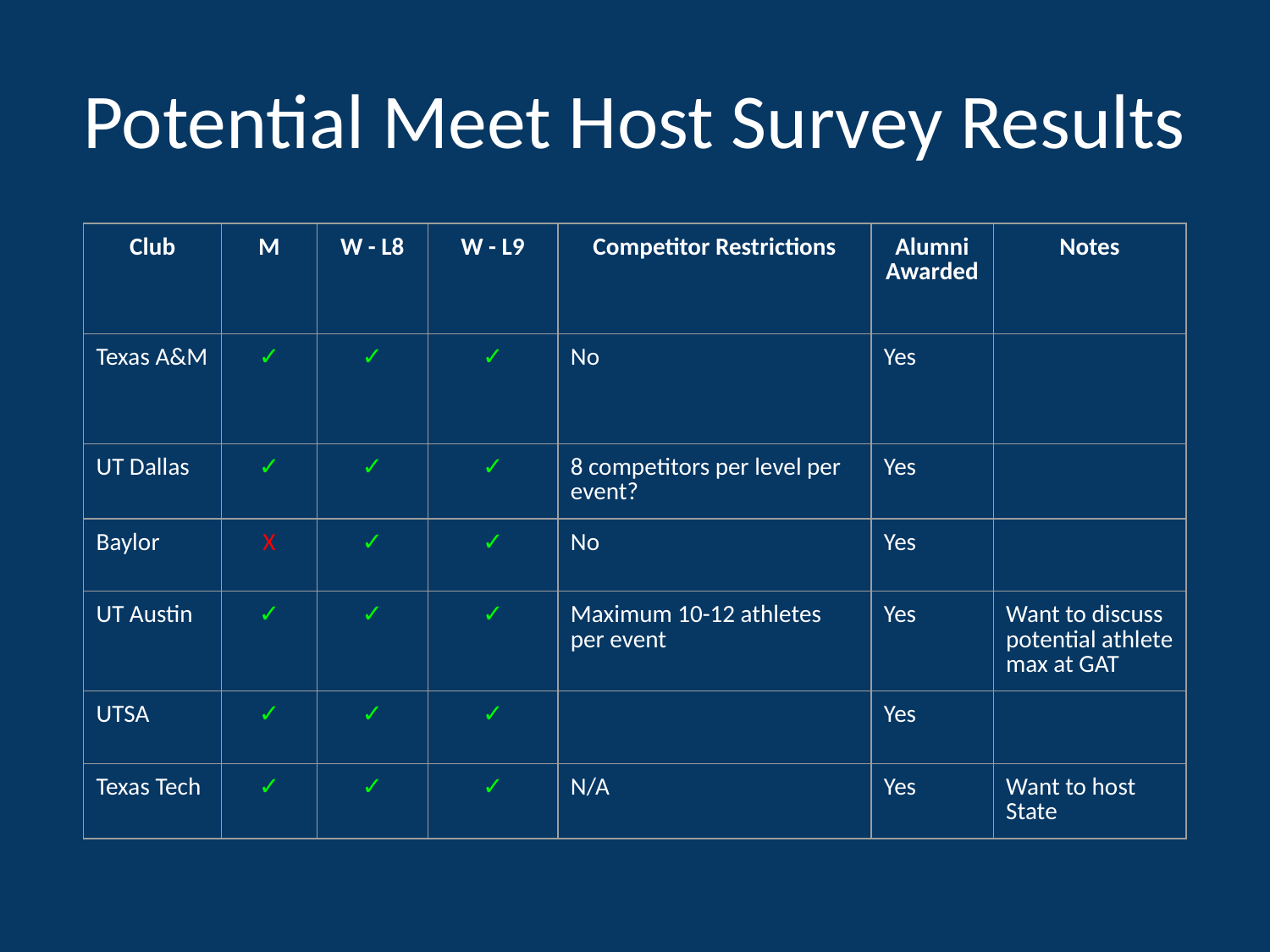

# Potential Meet Host Survey Results
| Club | M | W - L8 | W - L9 | Competitor Restrictions | Alumni Awarded | Notes |
| --- | --- | --- | --- | --- | --- | --- |
| Texas A&M | ✓ | ✓ | ✓ | No | Yes |  |
| UT Dallas | ✓ | ✓ | ✓ | 8 competitors per level per event? | Yes |  |
| Baylor | X | ✓ | ✓ | No | Yes |  |
| UT Austin | ✓ | ✓ | ✓ | Maximum 10-12 athletes per event | Yes | Want to discuss potential athlete max at GAT |
| UTSA | ✓ | ✓ | ✓ |  | Yes |  |
| Texas Tech | ✓ | ✓ | ✓ | N/A | Yes | Want to host State |